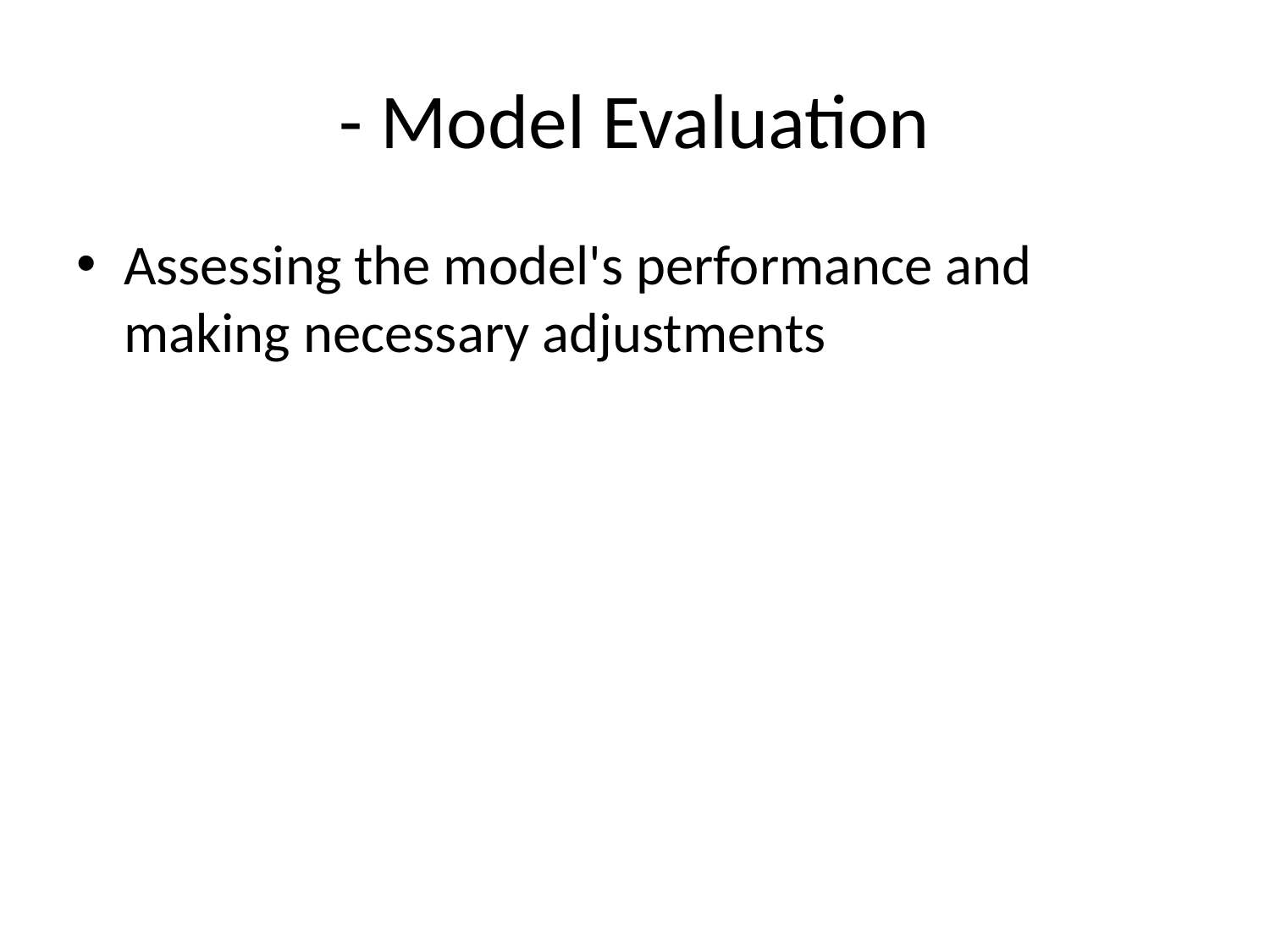

# - Model Evaluation
Assessing the model's performance and making necessary adjustments